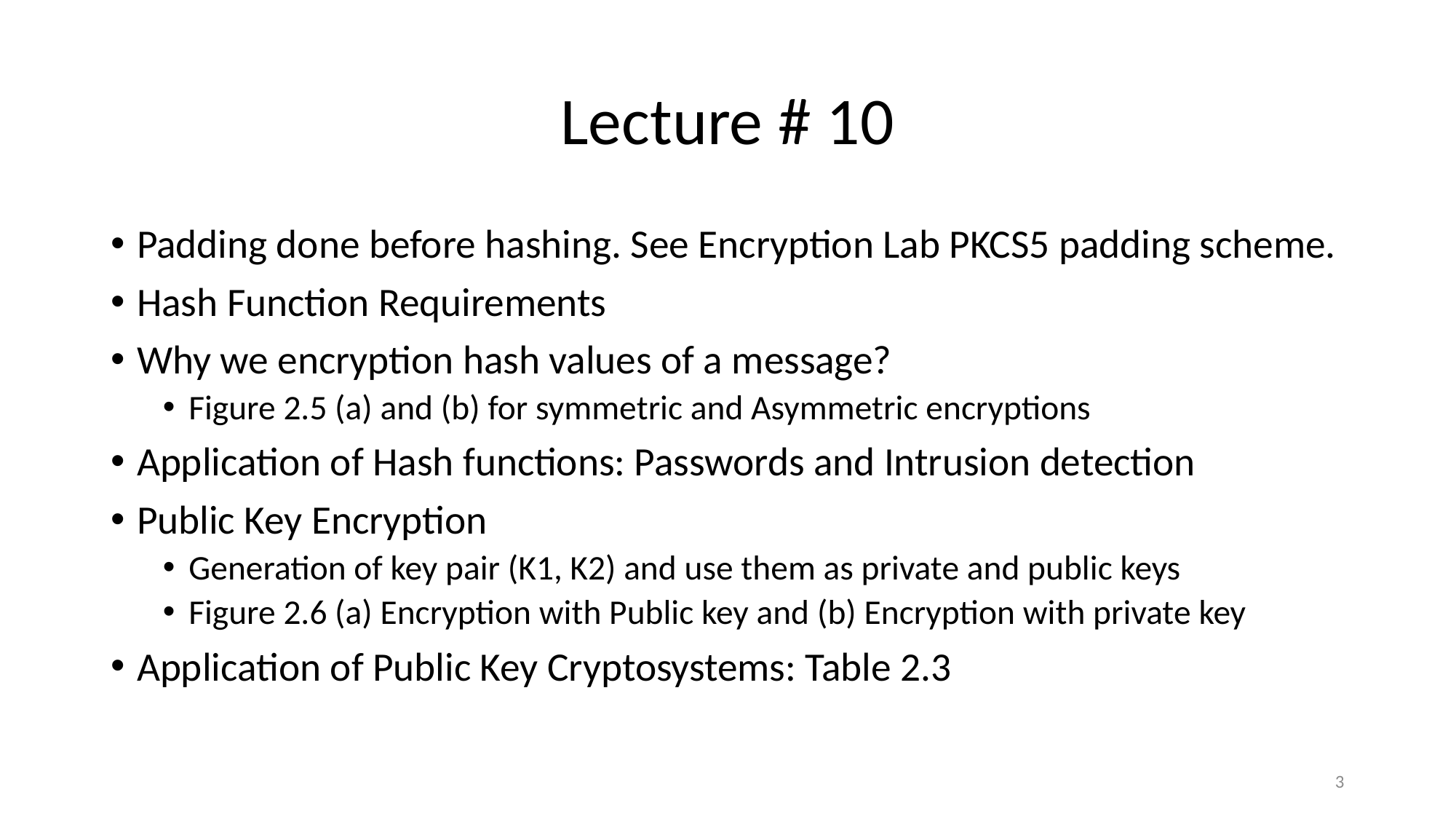

# Lecture # 10
Padding done before hashing. See Encryption Lab PKCS5 padding scheme.
Hash Function Requirements
Why we encryption hash values of a message?
Figure 2.5 (a) and (b) for symmetric and Asymmetric encryptions
Application of Hash functions: Passwords and Intrusion detection
Public Key Encryption
Generation of key pair (K1, K2) and use them as private and public keys
Figure 2.6 (a) Encryption with Public key and (b) Encryption with private key
Application of Public Key Cryptosystems: Table 2.3

3